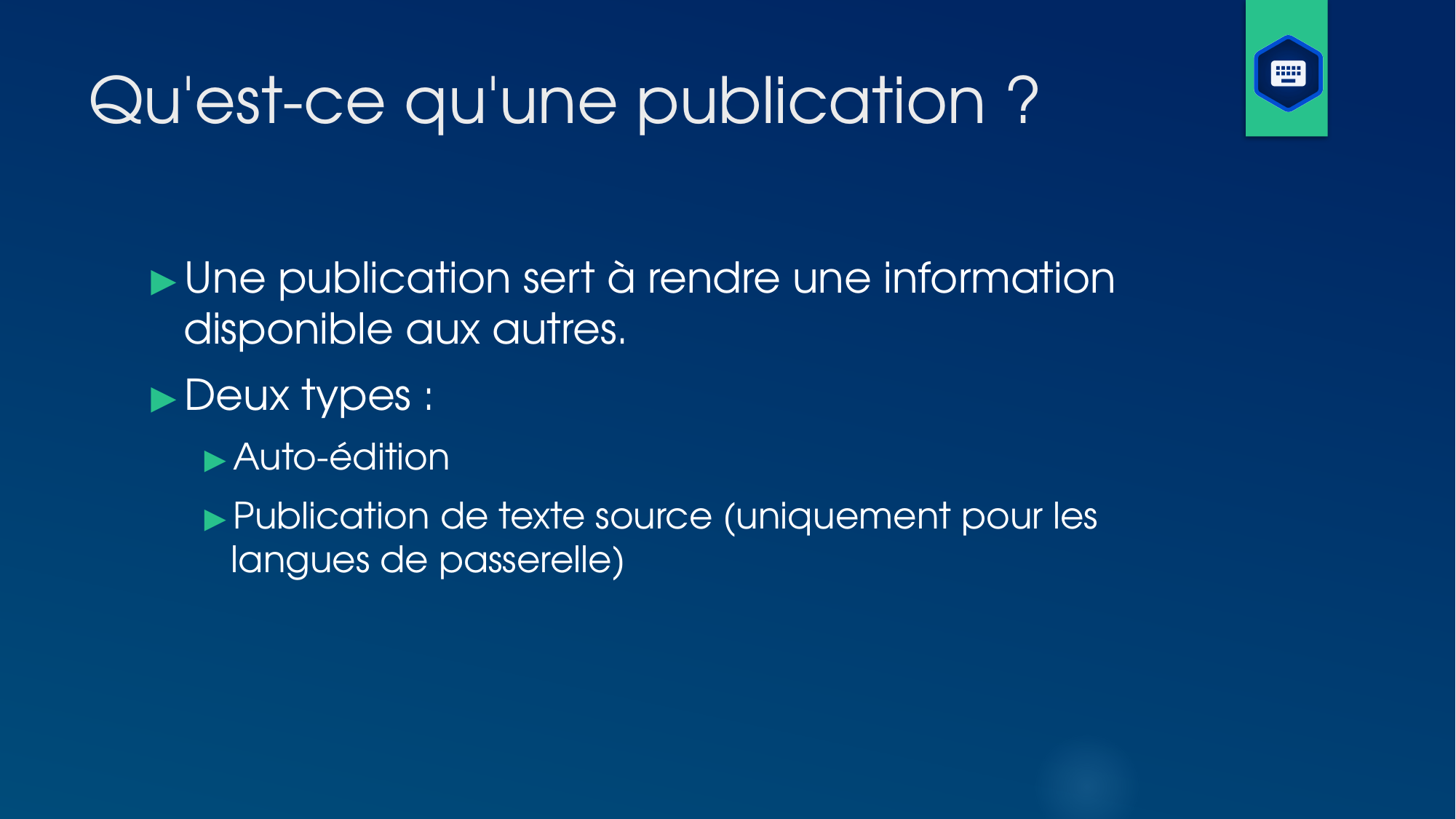

# Qu'est-ce qu'une publication ?
Une publication sert à rendre une information disponible aux autres.
Deux types :
Auto-édition
Publication de texte source (uniquement pour les langues de passerelle)